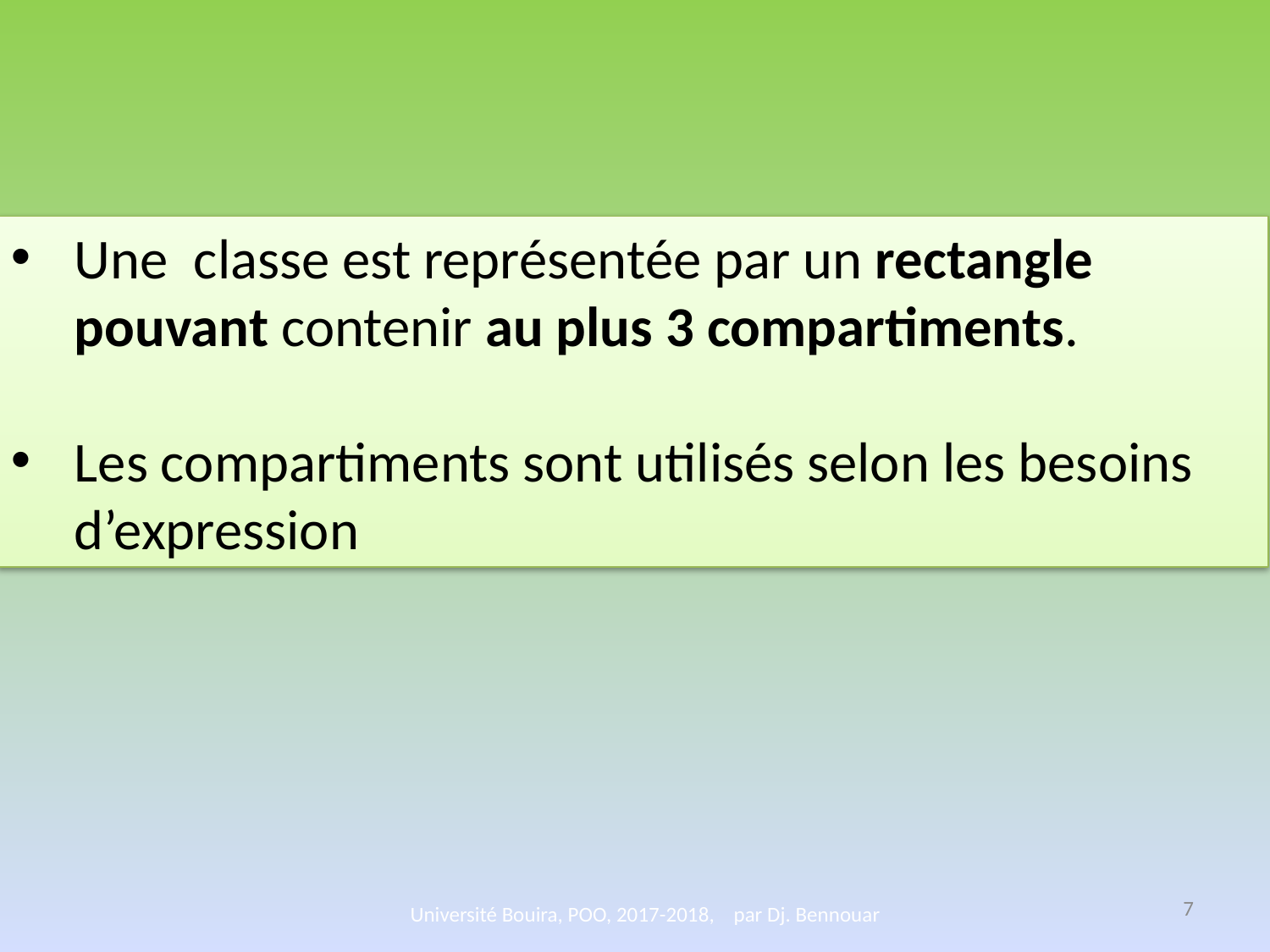

Une  classe est représentée par un rectangle pouvant contenir au plus 3 compartiments.

Les compartiments sont utilisés selon les besoins d’expression
7
Université Bouira, POO, 2017-2018,    par Dj. Bennouar